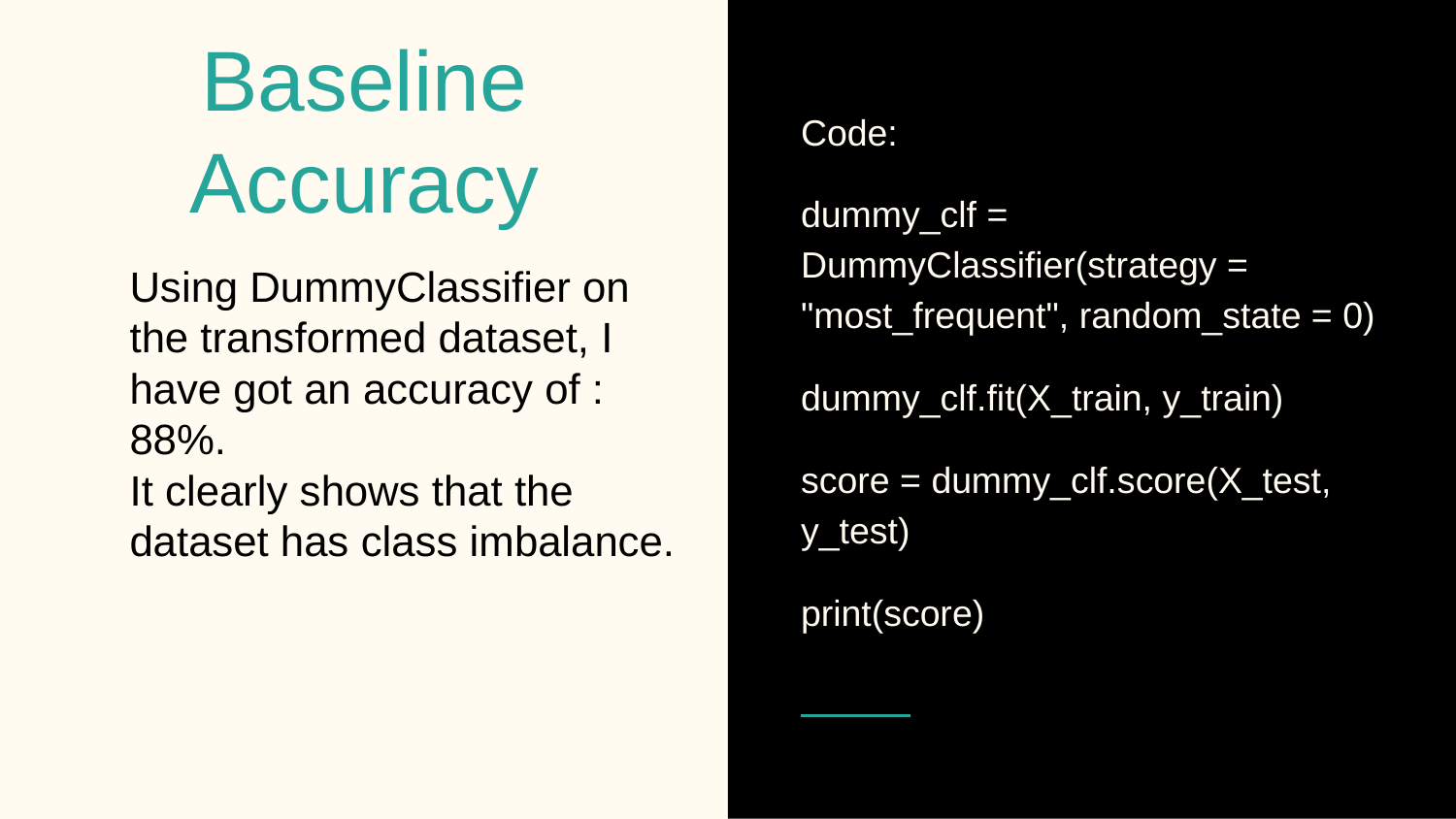

# Baseline Accuracy
Code:
dummy_clf = DummyClassifier(strategy = "most_frequent", random_state = 0)
dummy_clf.fit(X_train, y_train)
score = dummy_clf.score(X_test, y_test)
print(score)

Using DummyClassifier on the transformed dataset, I have got an accuracy of : 88%.
It clearly shows that the dataset has class imbalance.